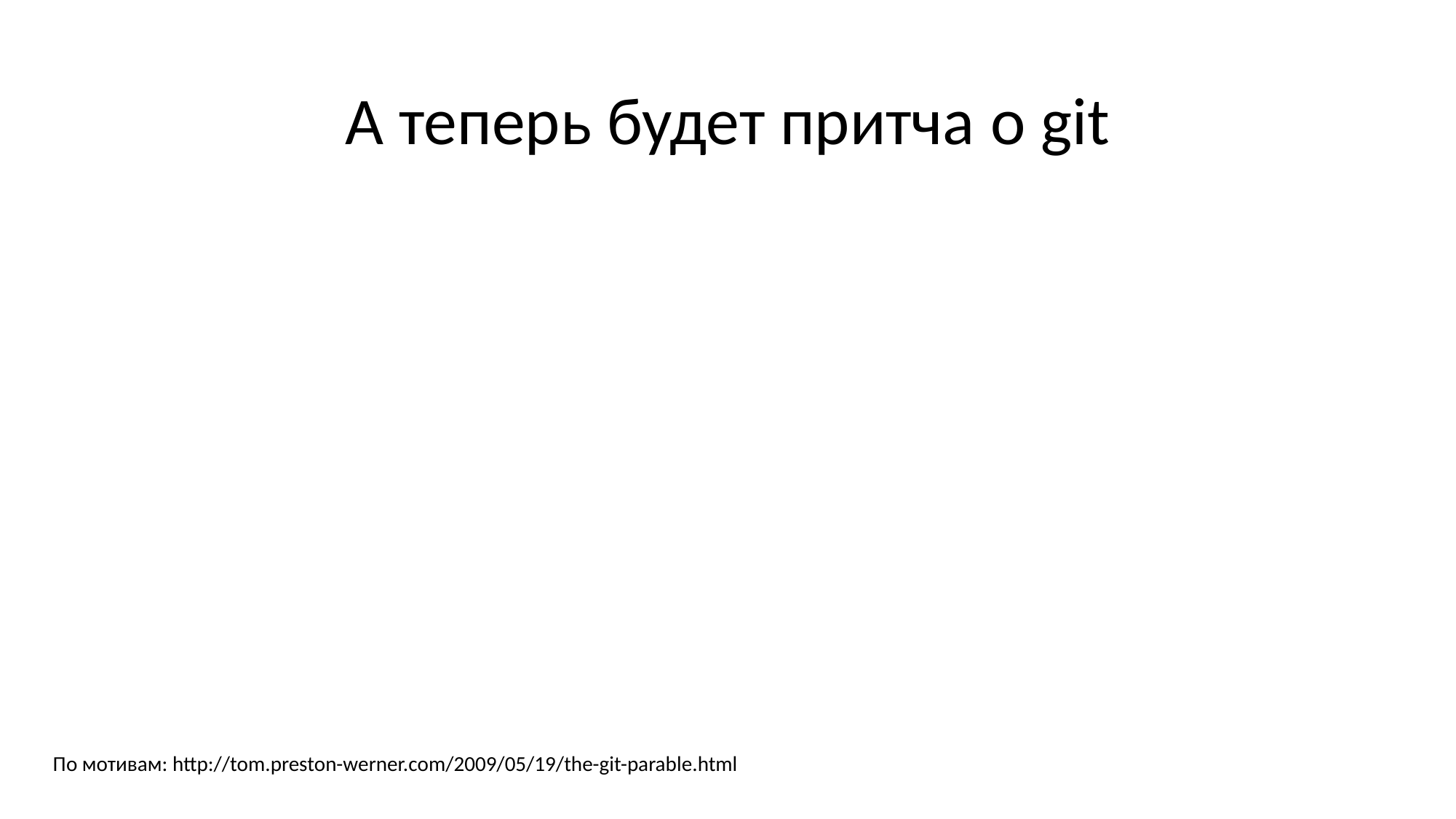

# А теперь будет притча o git
По мотивам: http://tom.preston-werner.com/2009/05/19/the-git-parable.html